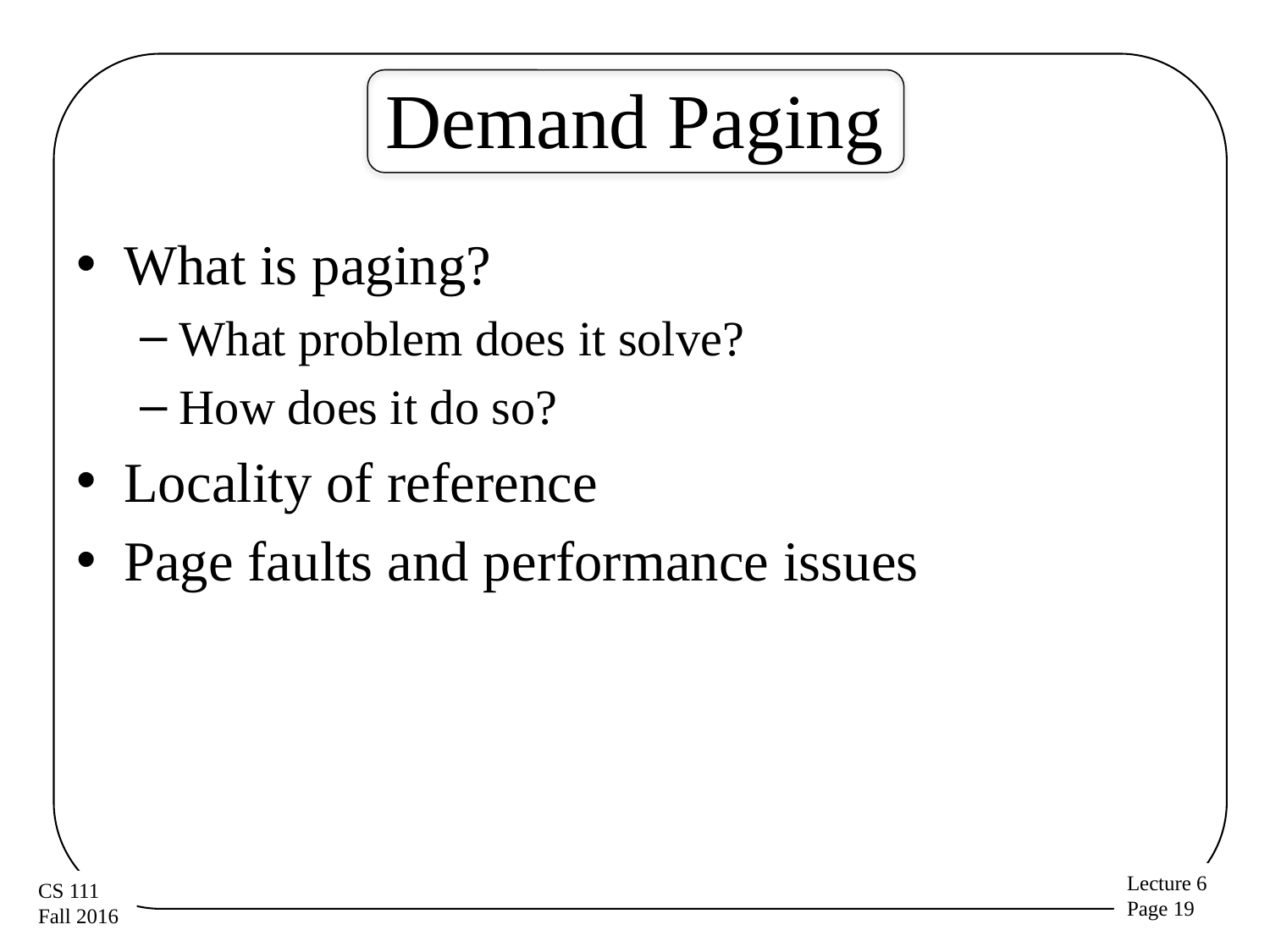

# Demand Paging

What is paging?
What problem does it solve?
How does it do so?
Locality of reference
Page faults and performance issues